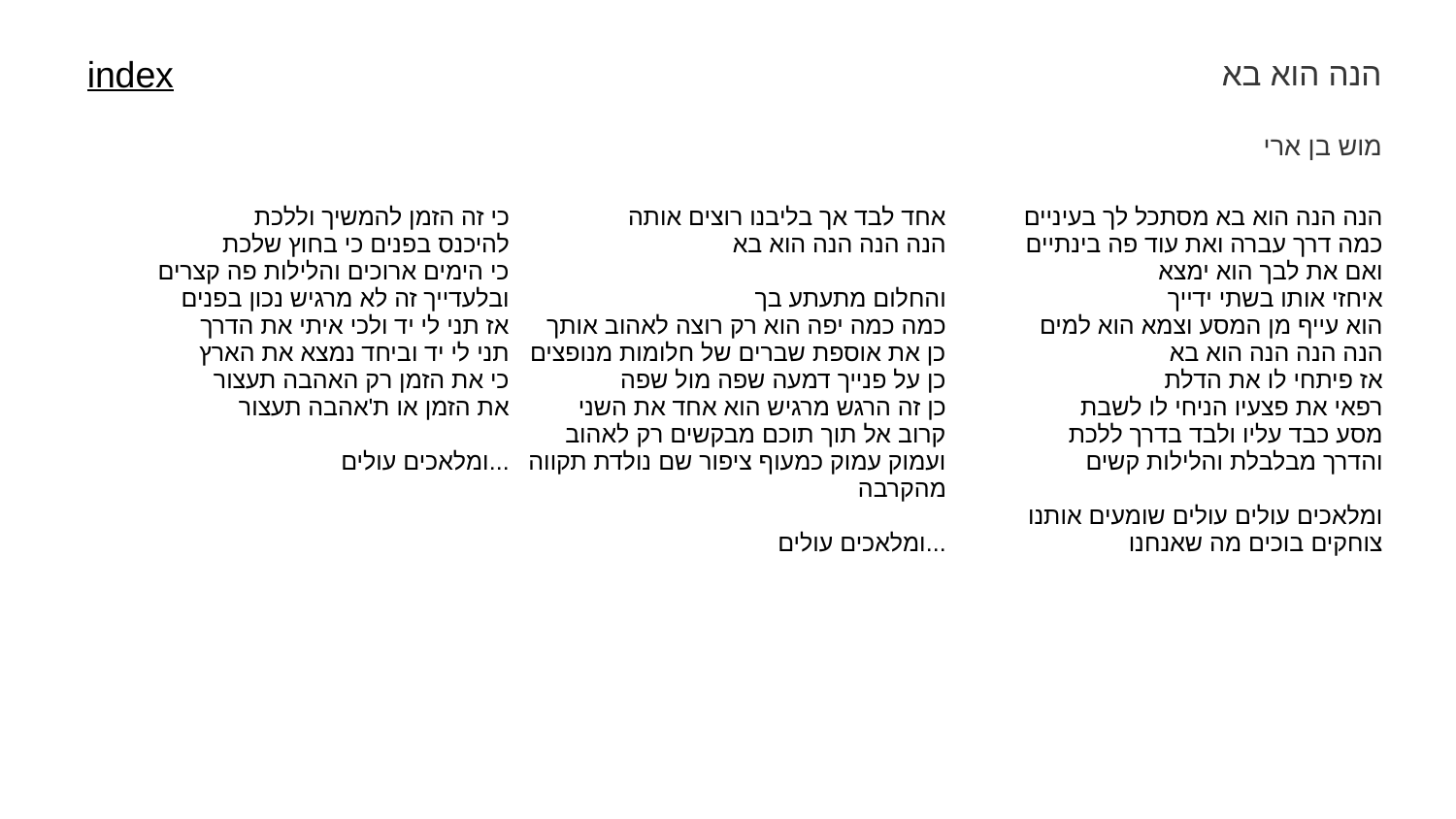

הנה הוא בא
index
מוש בן ארי
| כי זה הזמן להמשיך וללכת להיכנס בפנים כי בחוץ שלכת כי הימים ארוכים והלילות פה קצרים ובלעדייך זה לא מרגיש נכון בפנים אז תני לי יד ולכי איתי את הדרך תני לי יד וביחד נמצא את הארץ כי את הזמן רק האהבה תעצור את הזמן או ת'אהבה תעצור ומלאכים עולים... | אחד לבד אך בליבנו רוצים אותה הנה הנה הנה הוא בא והחלום מתעתע בך כמה כמה יפה הוא רק רוצה לאהוב אותך כן את אוספת שברים של חלומות מנופצים כן על פנייך דמעה שפה מול שפה כן זה הרגש מרגיש הוא אחד את השני קרוב אל תוך תוכם מבקשים רק לאהוב ועמוק עמוק כמעוף ציפור שם נולדת תקווה מהקרבה ומלאכים עולים... | הנה הנה הוא בא מסתכל לך בעיניים כמה דרך עברה ואת עוד פה בינתיים ואם את לבך הוא ימצא איחזי אותו בשתי ידייך הוא עייף מן המסע וצמא הוא למים הנה הנה הנה הוא בא אז פיתחי לו את הדלת רפאי את פצעיו הניחי לו לשבת מסע כבד עליו ולבד בדרך ללכת והדרך מבלבלת והלילות קשים ומלאכים עולים עולים שומעים אותנו צוחקים בוכים מה שאנחנו |
| --- | --- | --- |